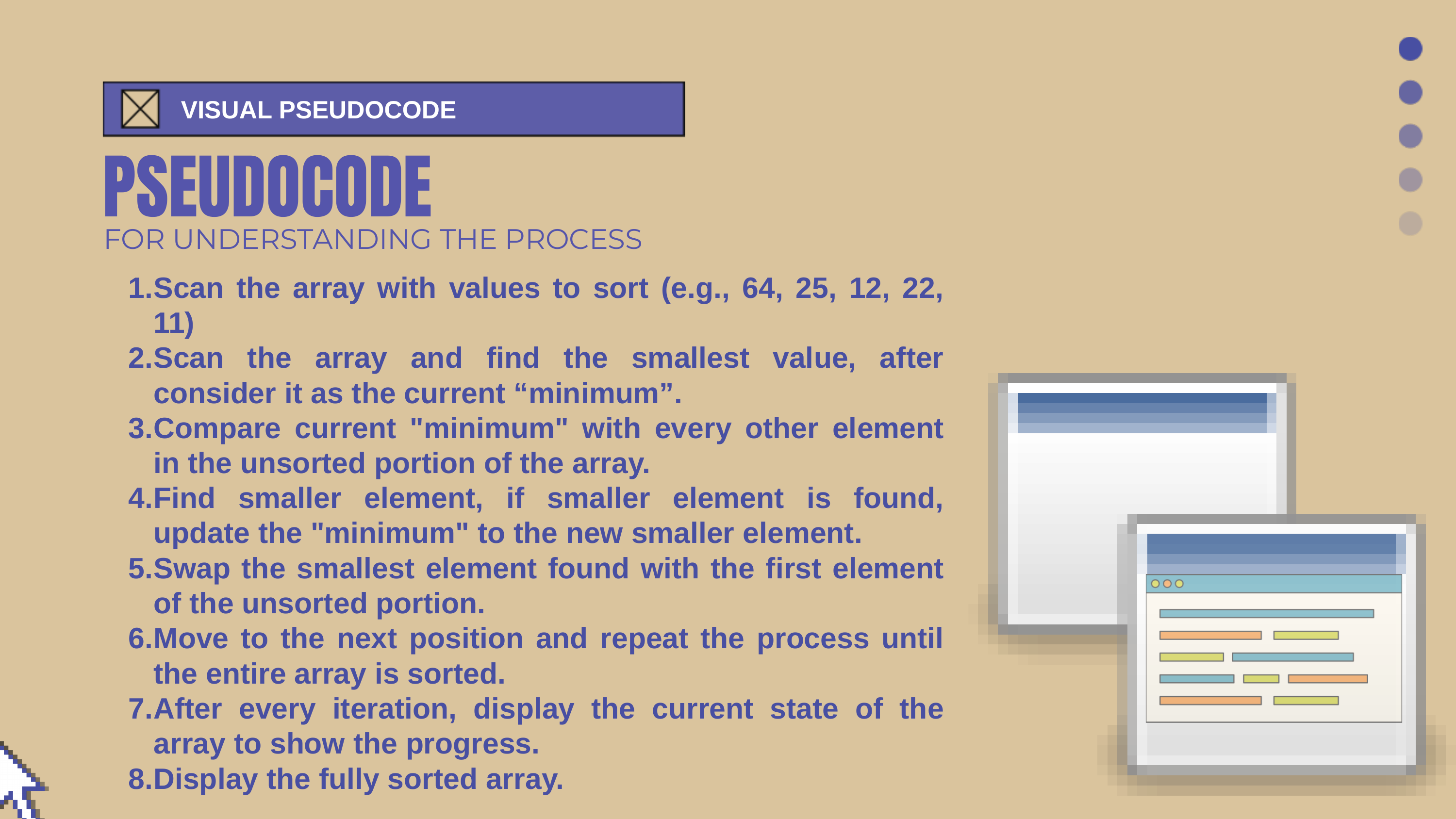

VISUAL PSEUDOCODE
PSEUDOCODE
FOR UNDERSTANDING THE PROCESS
Scan the array with values to sort (e.g., 64, 25, 12, 22, 11)
Scan the array and find the smallest value, after consider it as the current “minimum”.
Compare current "minimum" with every other element in the unsorted portion of the array.
Find smaller element, if smaller element is found, update the "minimum" to the new smaller element.
Swap the smallest element found with the first element of the unsorted portion.
Move to the next position and repeat the process until the entire array is sorted.
After every iteration, display the current state of the array to show the progress.
Display the fully sorted array.